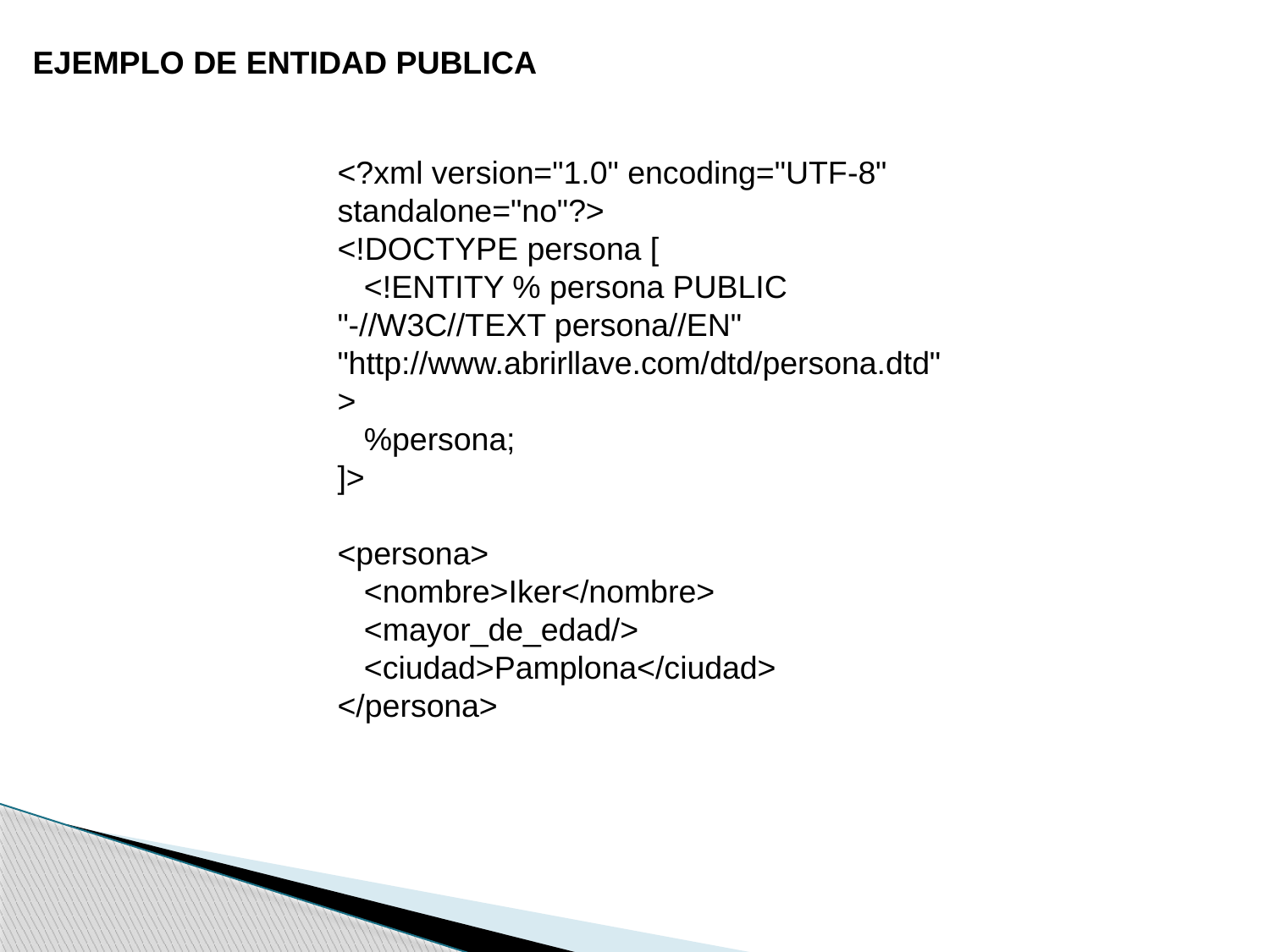

EJEMPLO DE ENTIDAD PUBLICA
<?xml version="1.0" encoding="UTF-8" standalone="no"?>
<!DOCTYPE persona [
   <!ENTITY % persona PUBLIC "-//W3C//TEXT persona//EN" "http://www.abrirllave.com/dtd/persona.dtd">
   %persona;
]>

<persona>
   <nombre>Iker</nombre>
   <mayor_de_edad/>
   <ciudad>Pamplona</ciudad>
</persona>